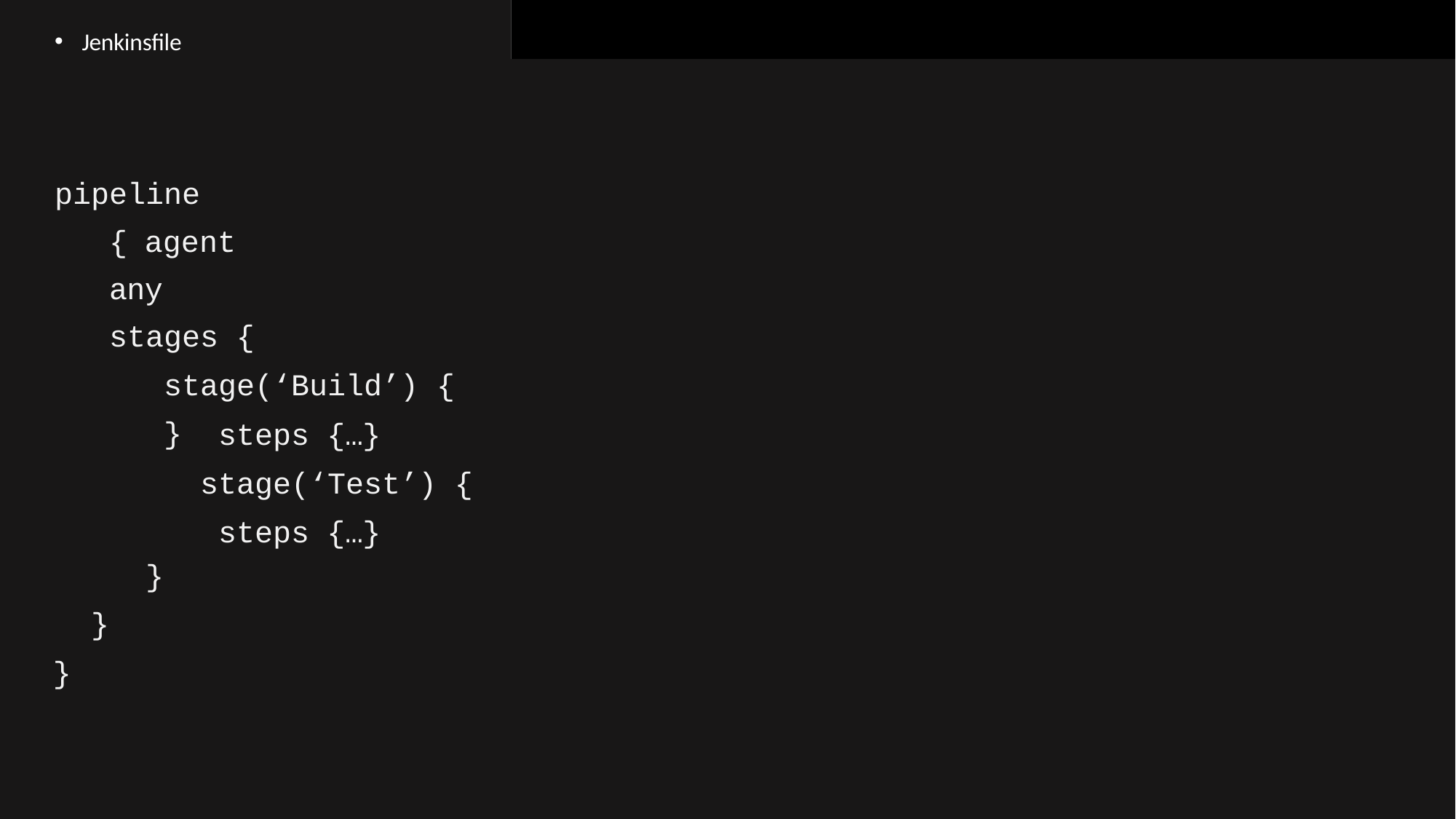

Jenkinsfile
# pipeline { agent any stages {
stage(‘Build’) { steps {…}
}
stage(‘Test’) { steps {…}
}
}
}
13